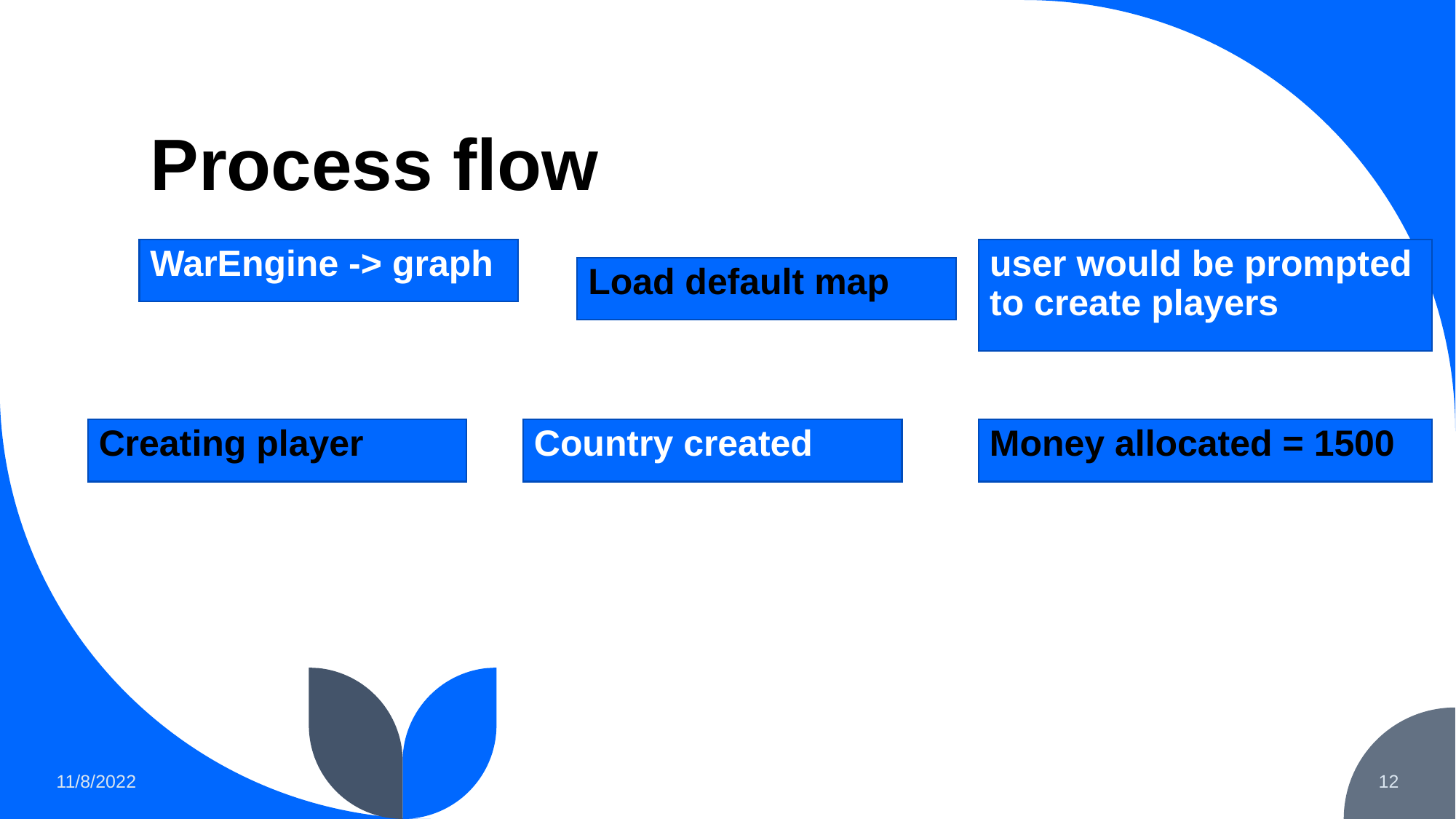

# Process flow
WarEngine -> graph
user would be prompted to create players
Load default map
Creating player
Country created
Money allocated = 1500
11/8/2022
12